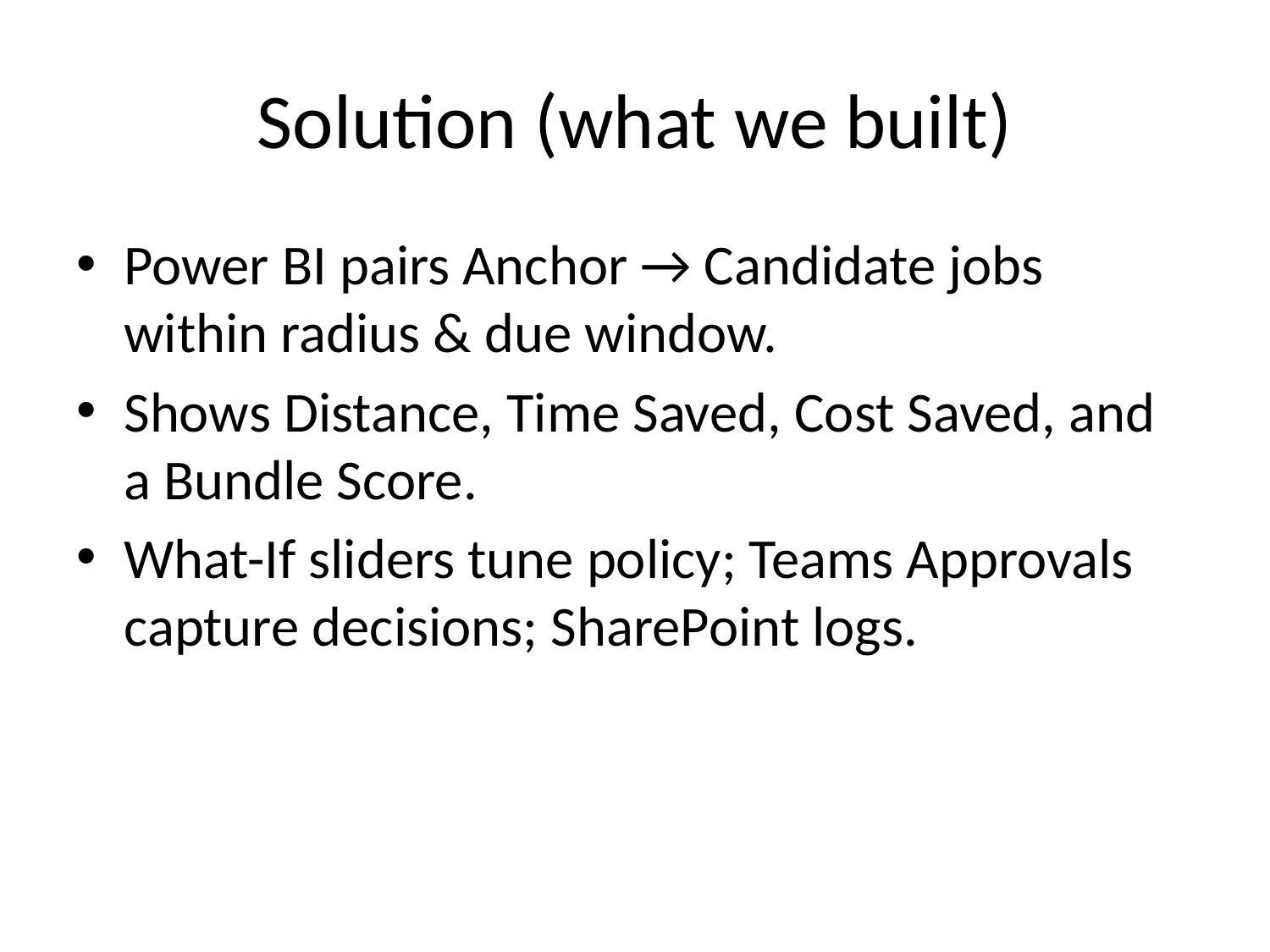

# Solution (what we built)
Power BI pairs Anchor → Candidate jobs within radius & due window.
Shows Distance, Time Saved, Cost Saved, and a Bundle Score.
What-If sliders tune policy; Teams Approvals capture decisions; SharePoint logs.